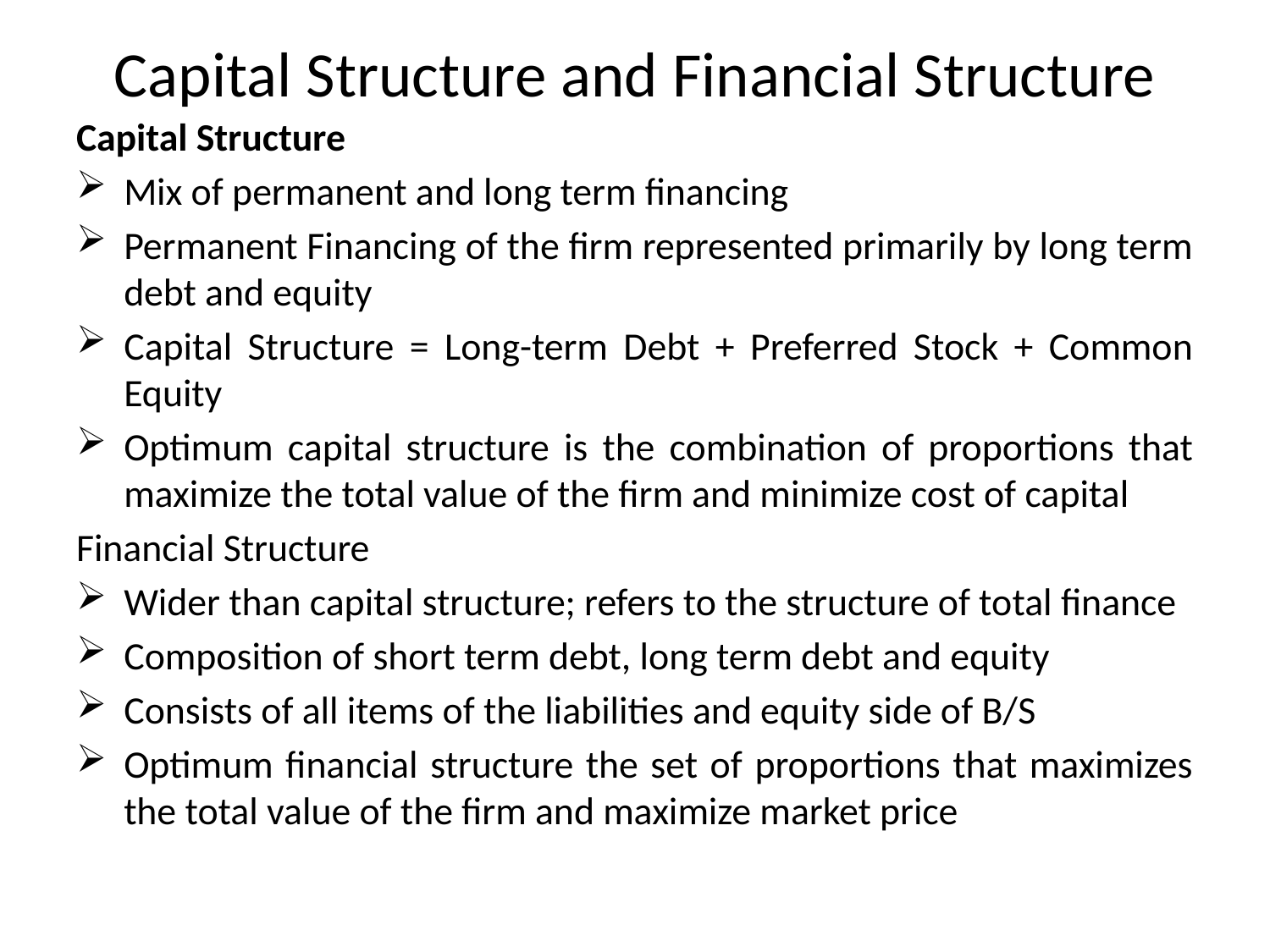

# Capital Structure and Financial Structure
Capital Structure
Mix of permanent and long term financing
Permanent Financing of the firm represented primarily by long term debt and equity
Capital Structure = Long-term Debt + Preferred Stock + Common Equity
Optimum capital structure is the combination of proportions that maximize the total value of the firm and minimize cost of capital
Financial Structure
Wider than capital structure; refers to the structure of total finance
Composition of short term debt, long term debt and equity
Consists of all items of the liabilities and equity side of B/S
Optimum financial structure the set of proportions that maximizes the total value of the firm and maximize market price